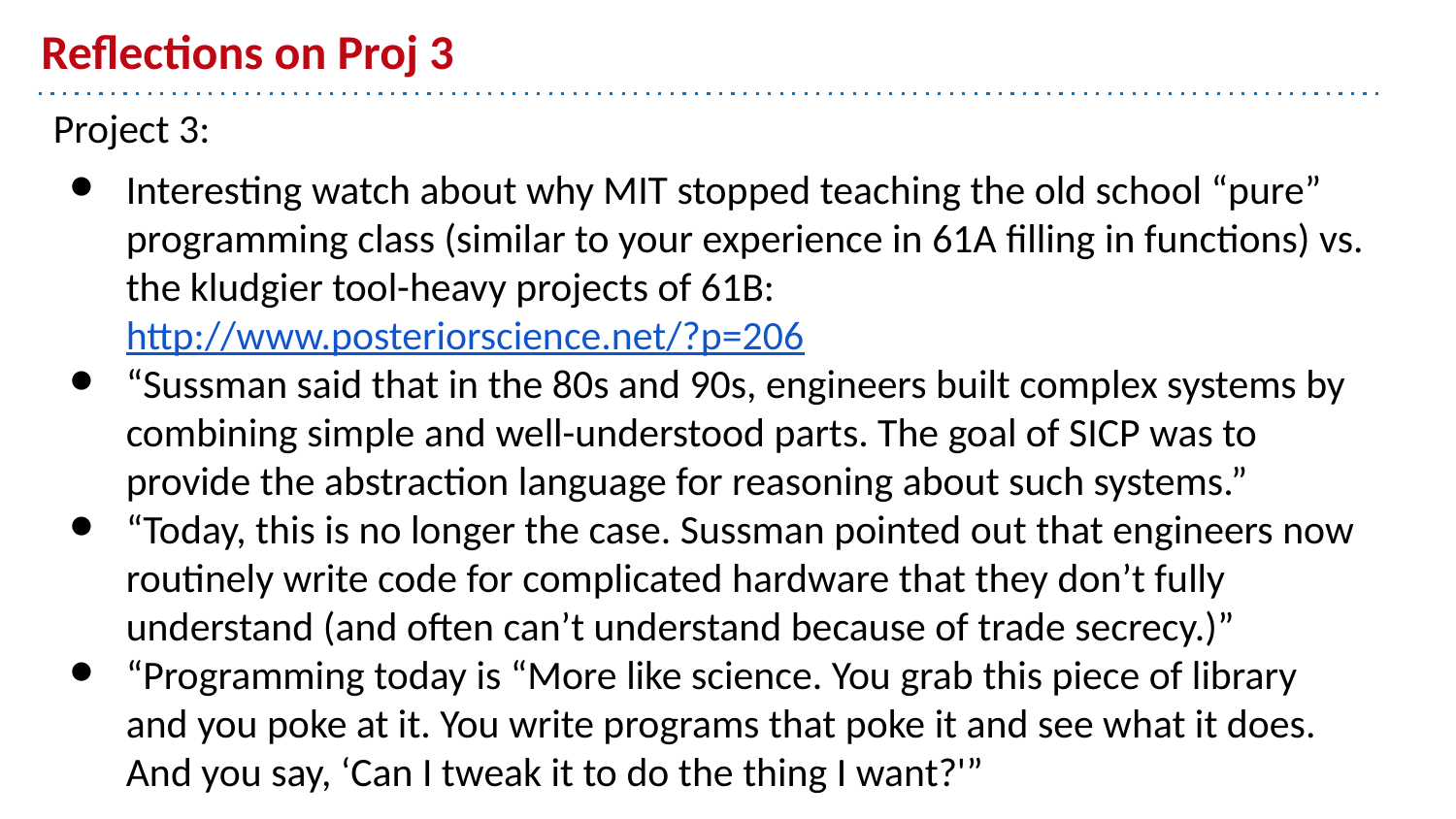

# Reflections on Proj 3
Project 3:
Interesting watch about why MIT stopped teaching the old school “pure” programming class (similar to your experience in 61A filling in functions) vs. the kludgier tool-heavy projects of 61B: http://www.posteriorscience.net/?p=206
“Sussman said that in the 80s and 90s, engineers built complex systems by combining simple and well-understood parts. The goal of SICP was to provide the abstraction language for reasoning about such systems.”
“Today, this is no longer the case. Sussman pointed out that engineers now routinely write code for complicated hardware that they don’t fully understand (and often can’t understand because of trade secrecy.)”
“Programming today is “More like science. You grab this piece of library and you poke at it. You write programs that poke it and see what it does. And you say, ‘Can I tweak it to do the thing I want?'”